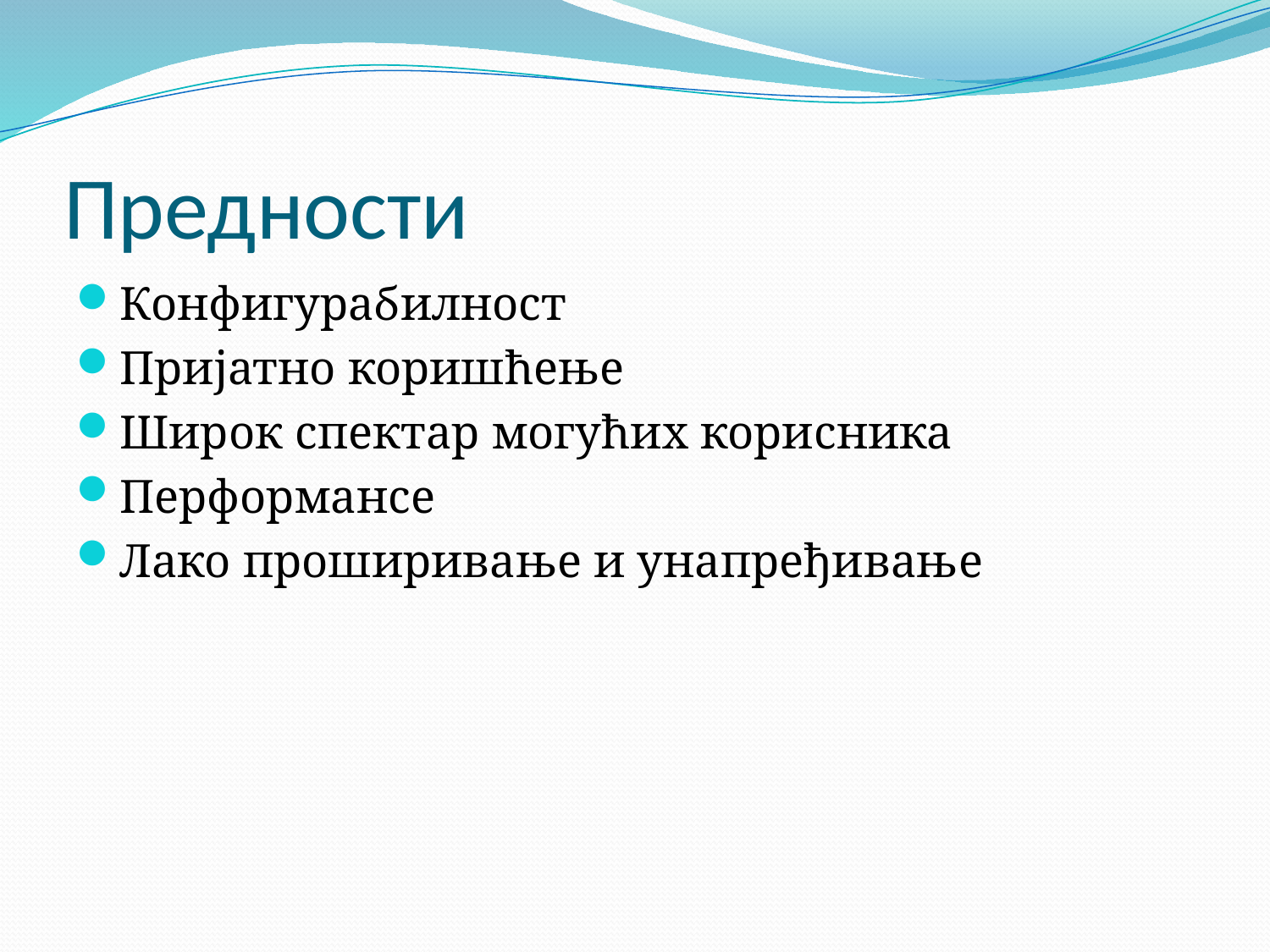

# Предности
Конфигурабилност
Пријатно коришћење
Широк спектар могућих корисника
Перформансе
Лако проширивање и унапређивање